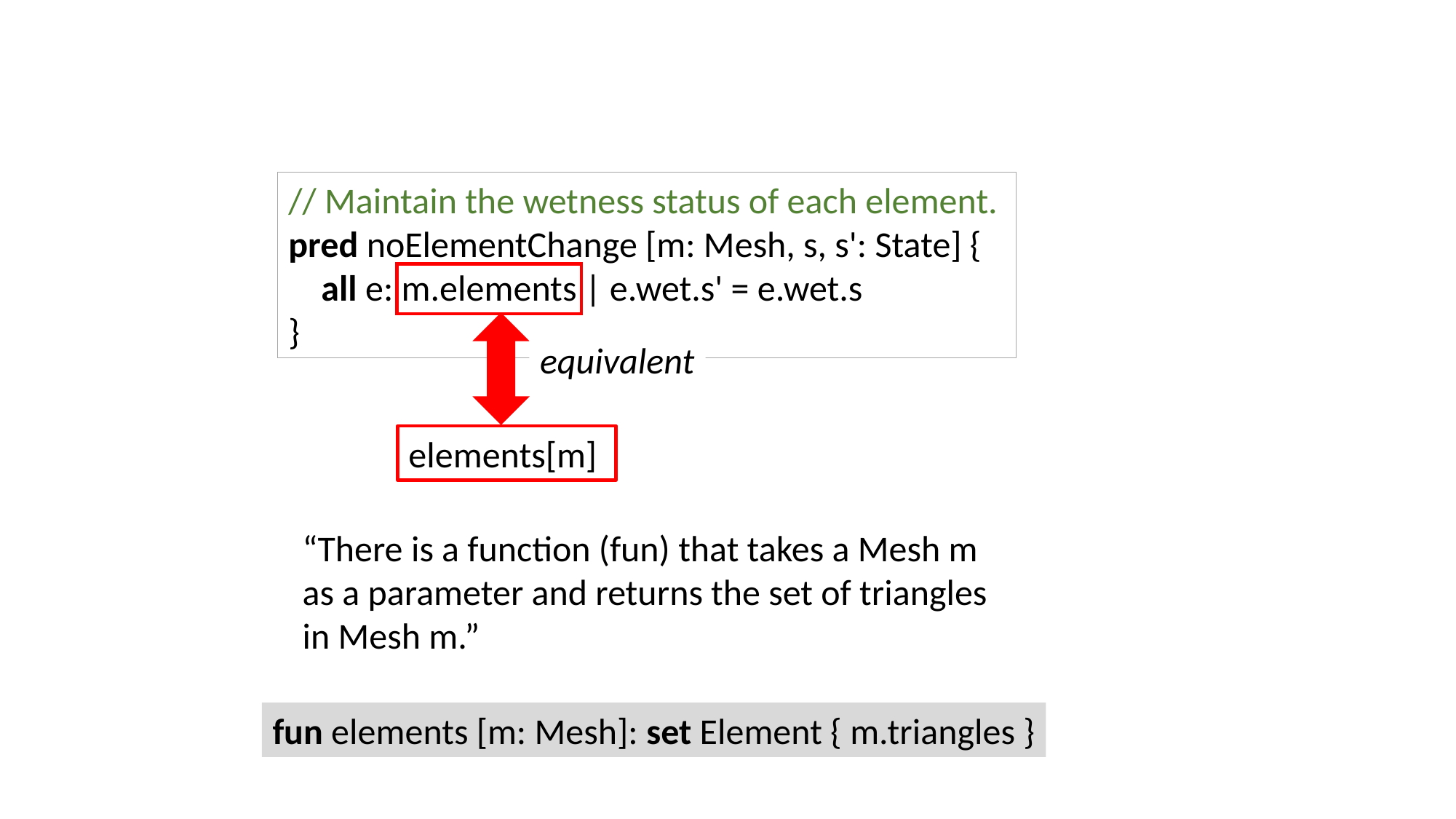

// Maintain the wetness status of each element.
pred noElementChange [m: Mesh, s, s': State] {
    all e: m.elements | e.wet.s' = e.wet.s
}

equivalent
elements[m]
“There is a function (fun) that takes a Mesh m as a parameter and returns the set of triangles in Mesh m.”
fun elements [m: Mesh]: set Element { m.triangles }